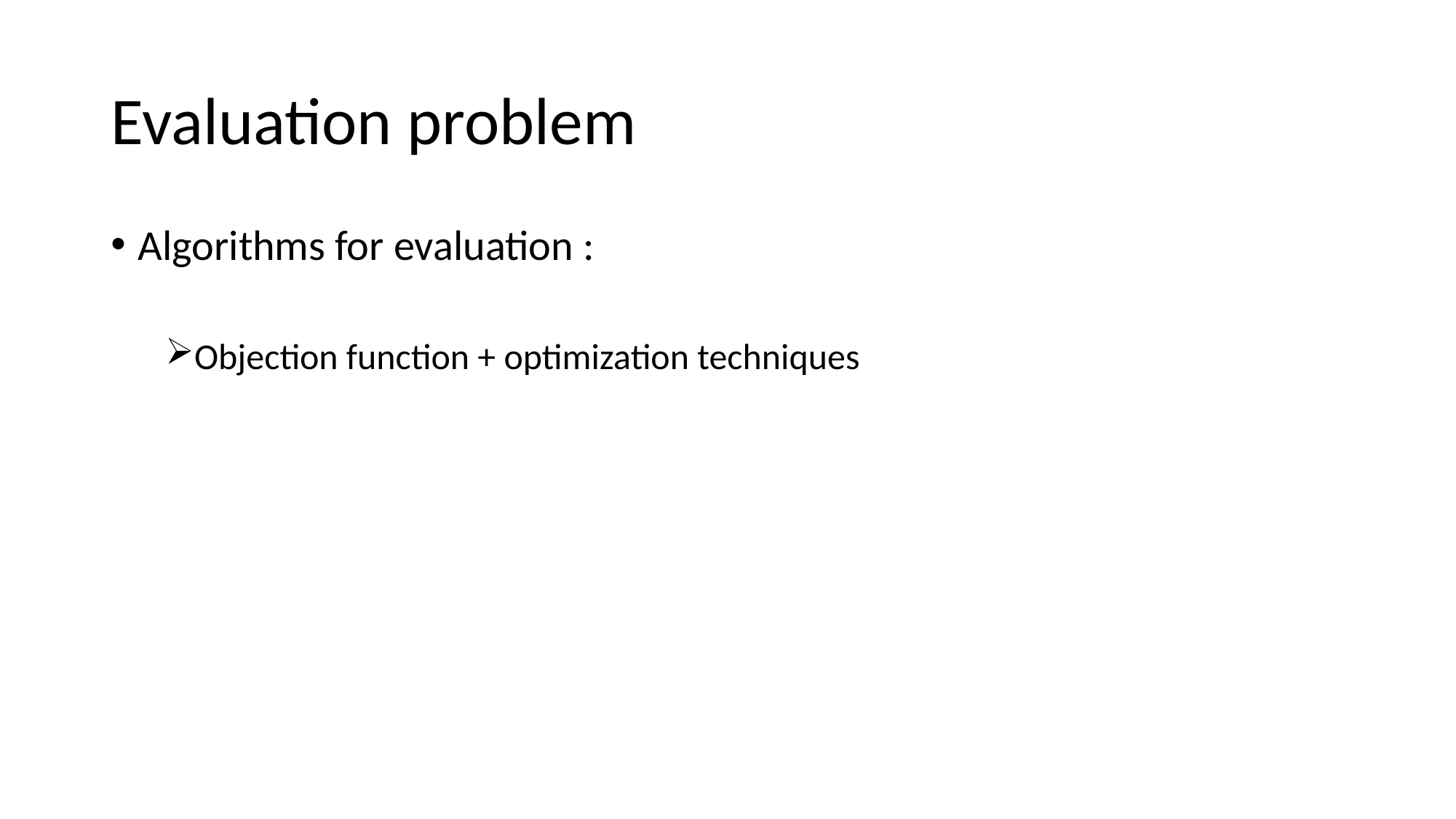

# Evaluation problem
Algorithms for evaluation :

Objection function + optimization techniques